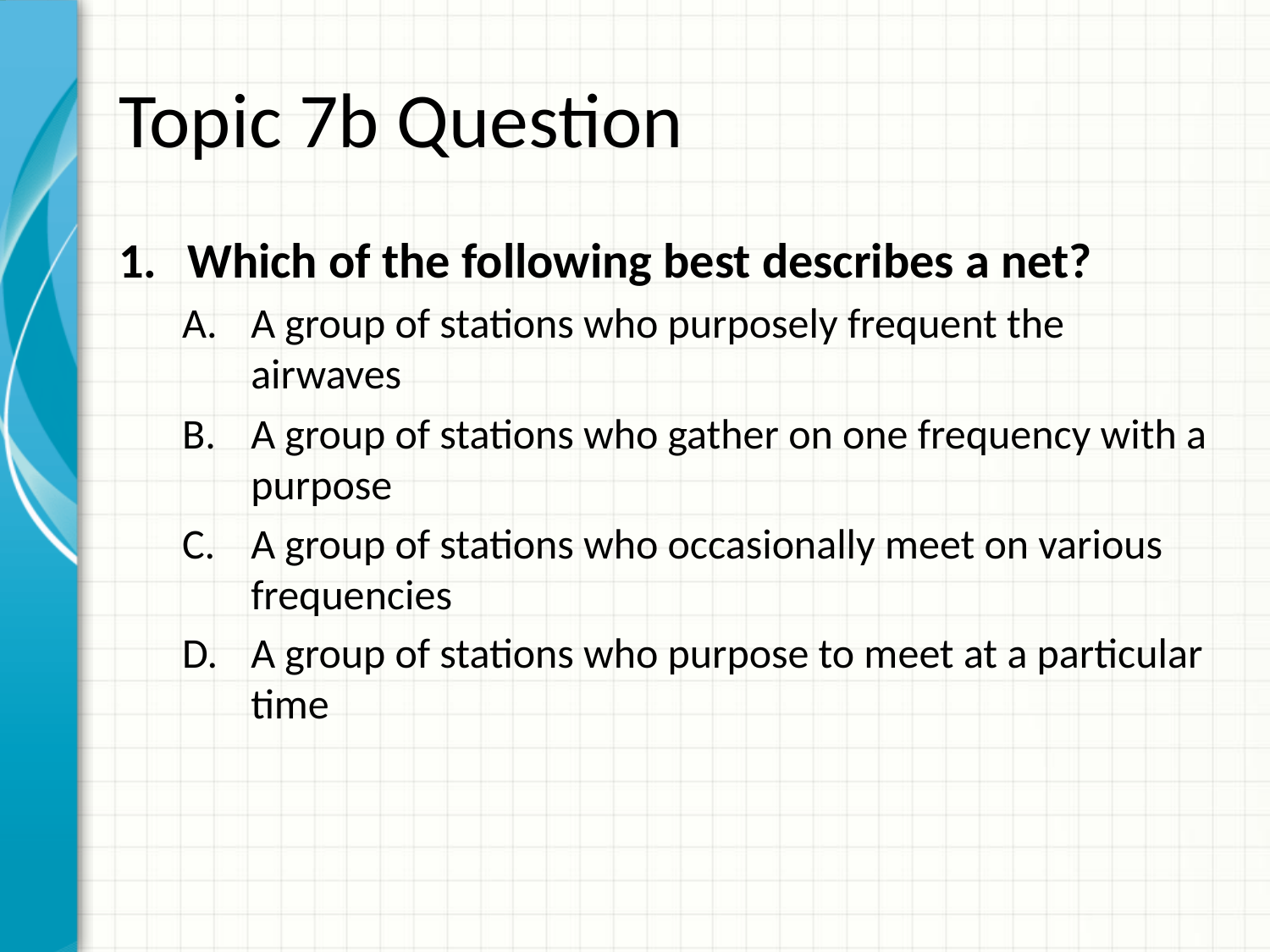

# Topic 7b Question
Which of the following best describes a net?
A group of stations who purposely frequent the airwaves
A group of stations who gather on one frequency with a purpose
A group of stations who occasionally meet on various frequencies
A group of stations who purpose to meet at a particular time